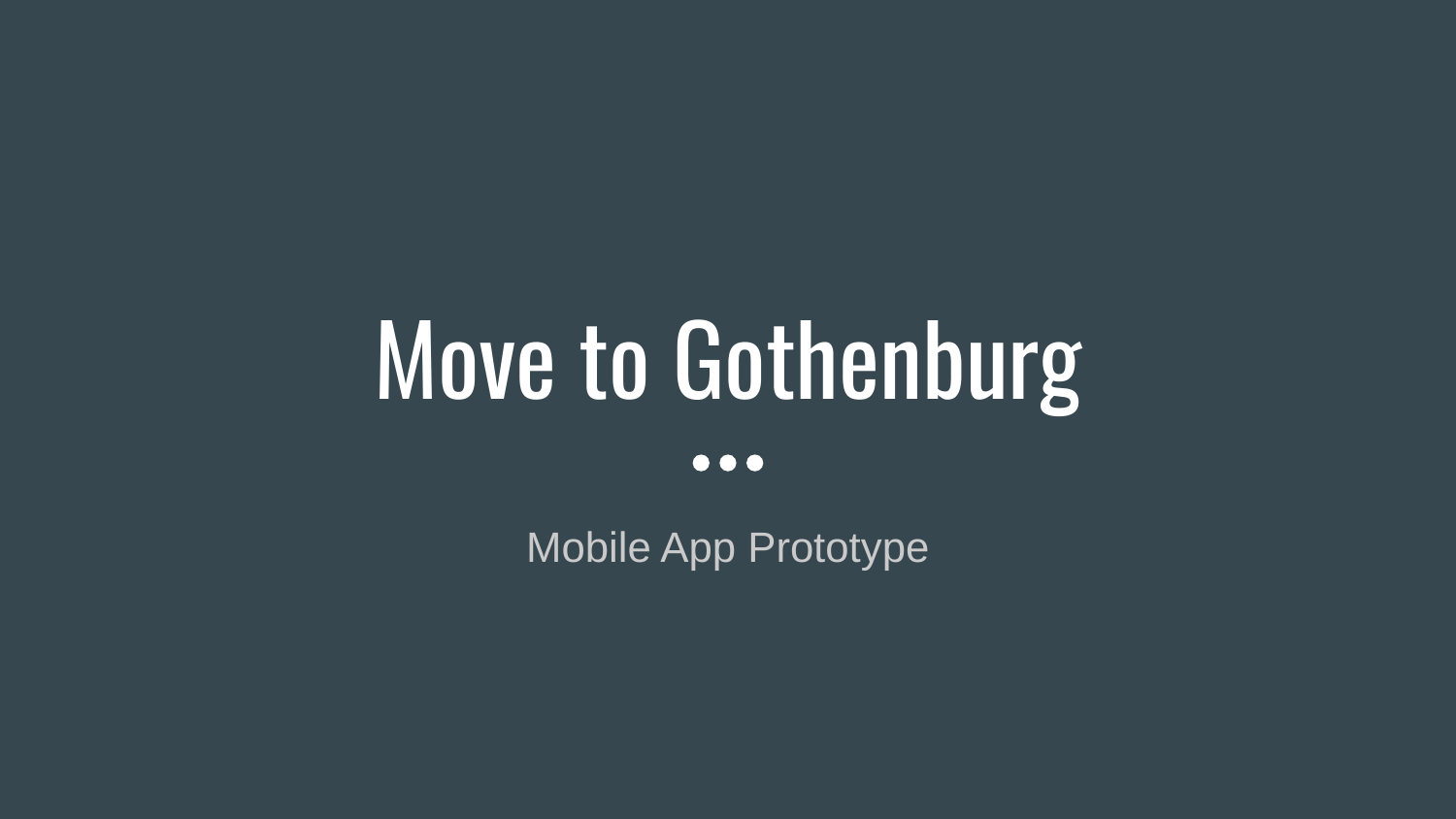

# Move to Gothenburg
Mobile App Prototype